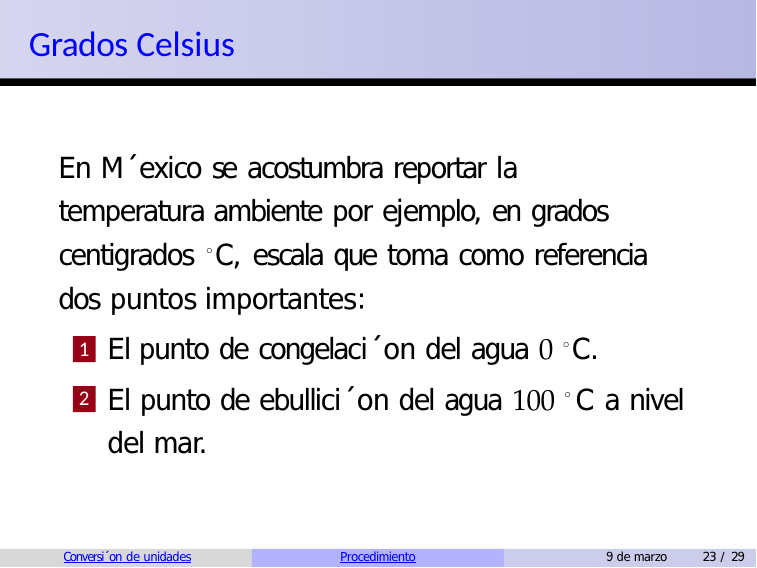

# Grados Celsius
En M´exico se acostumbra reportar la temperatura ambiente por ejemplo, en grados centigrados ◦C, escala que toma como referencia dos puntos importantes:
El punto de congelaci´on del agua 0 ◦C.
El punto de ebullici´on del agua 100 ◦C a nivel del mar.
1
2

Conversi´on de unidades
Procedimiento
9 de marzo
23 / 29